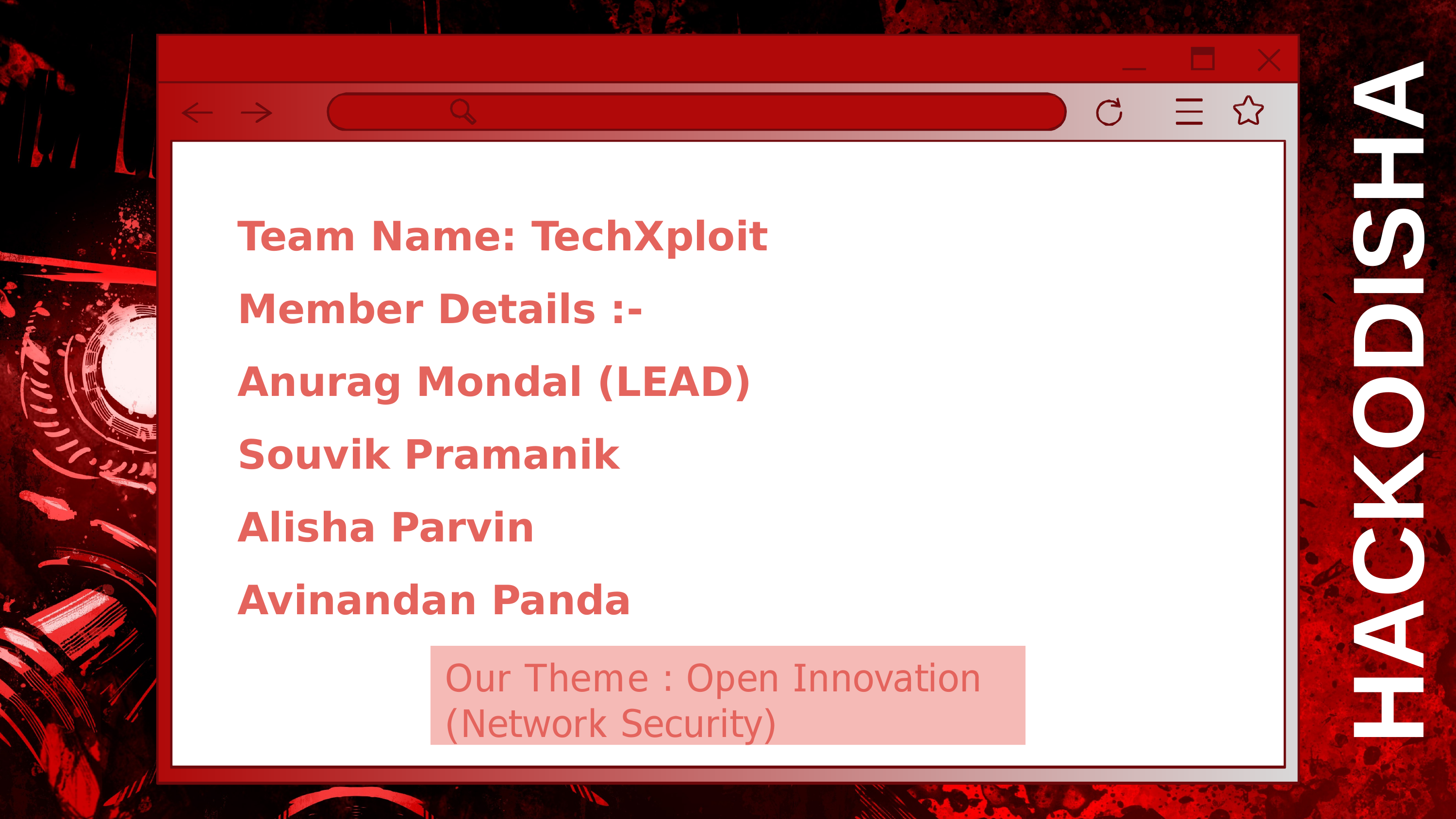

HACKODISHA
# Team Name: TechXploit Member Details :- Anurag Mondal (LEAD) Souvik Pramanik Alisha Parvin Avinandan Panda
Our Theme : Open Innovation (Network Security)